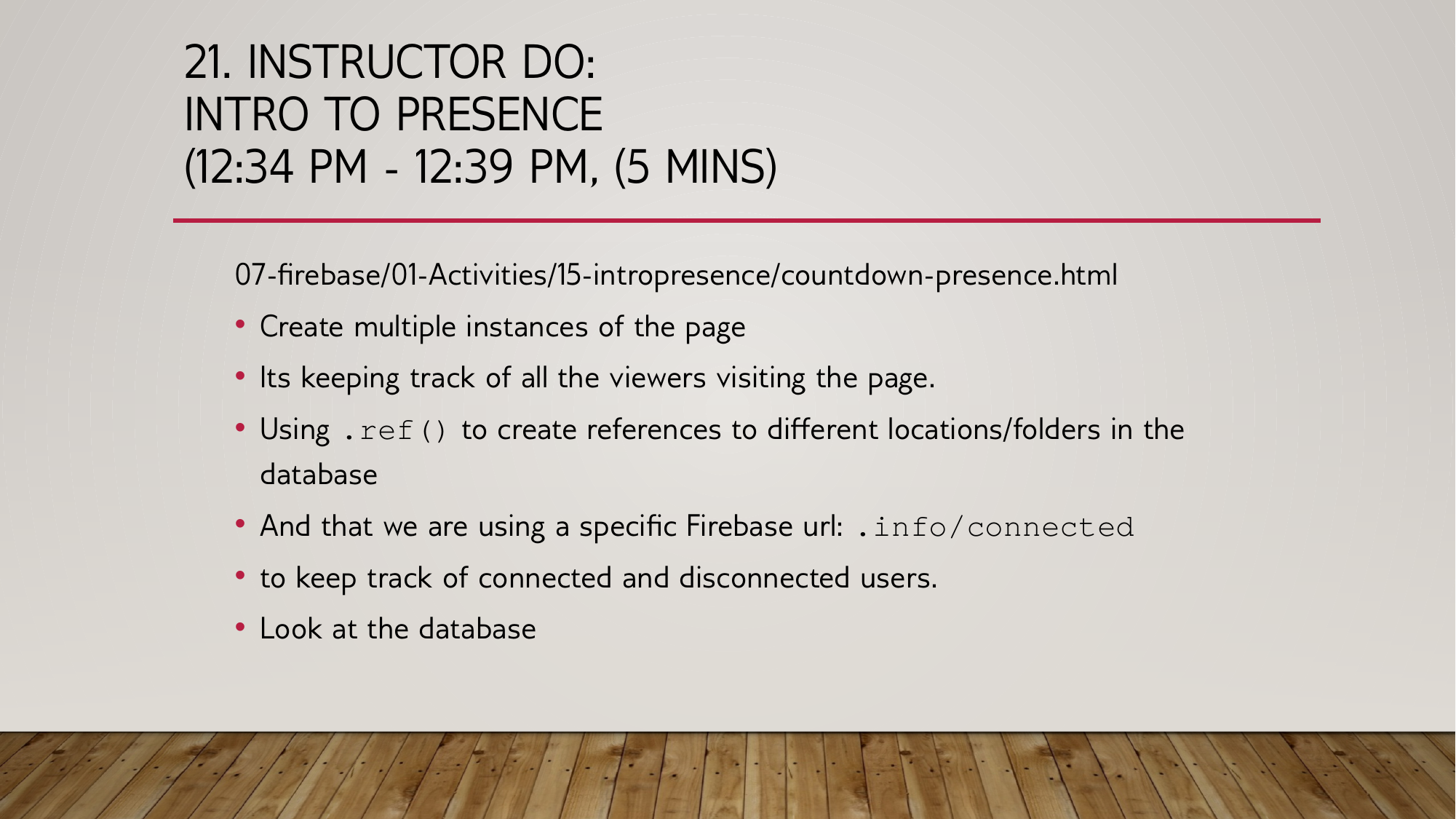

# 21. Instructor Do: Intro to Presence (12:34 PM - 12:39 PM, (5 mins)
07-firebase/01-Activities/15-intropresence/countdown-presence.html
Create multiple instances of the page
Its keeping track of all the viewers visiting the page.
Using .ref() to create references to different locations/folders in the database
And that we are using a specific Firebase url: .info/connected
to keep track of connected and disconnected users.
Look at the database